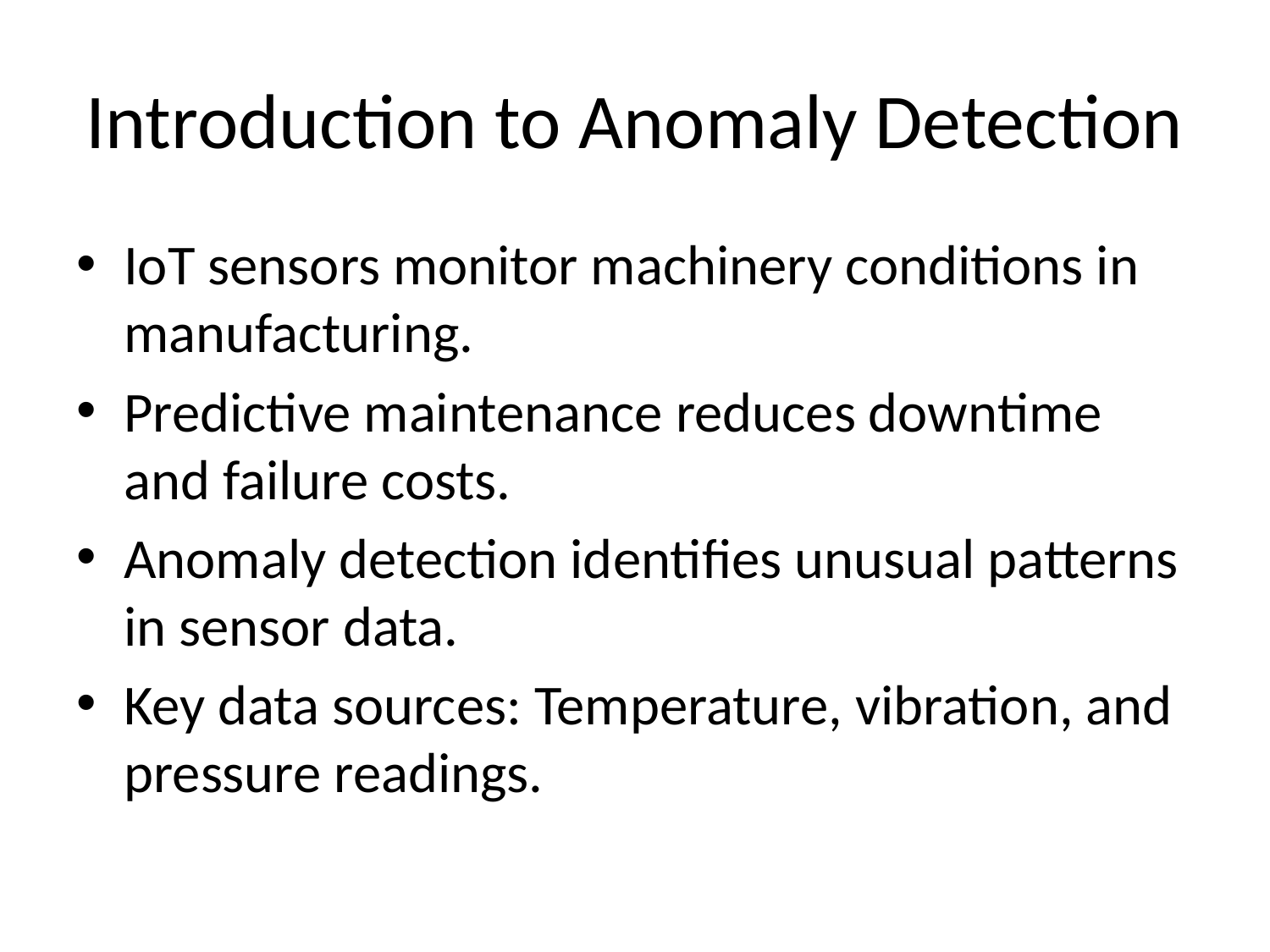

# Introduction to Anomaly Detection
IoT sensors monitor machinery conditions in manufacturing.
Predictive maintenance reduces downtime and failure costs.
Anomaly detection identifies unusual patterns in sensor data.
Key data sources: Temperature, vibration, and pressure readings.